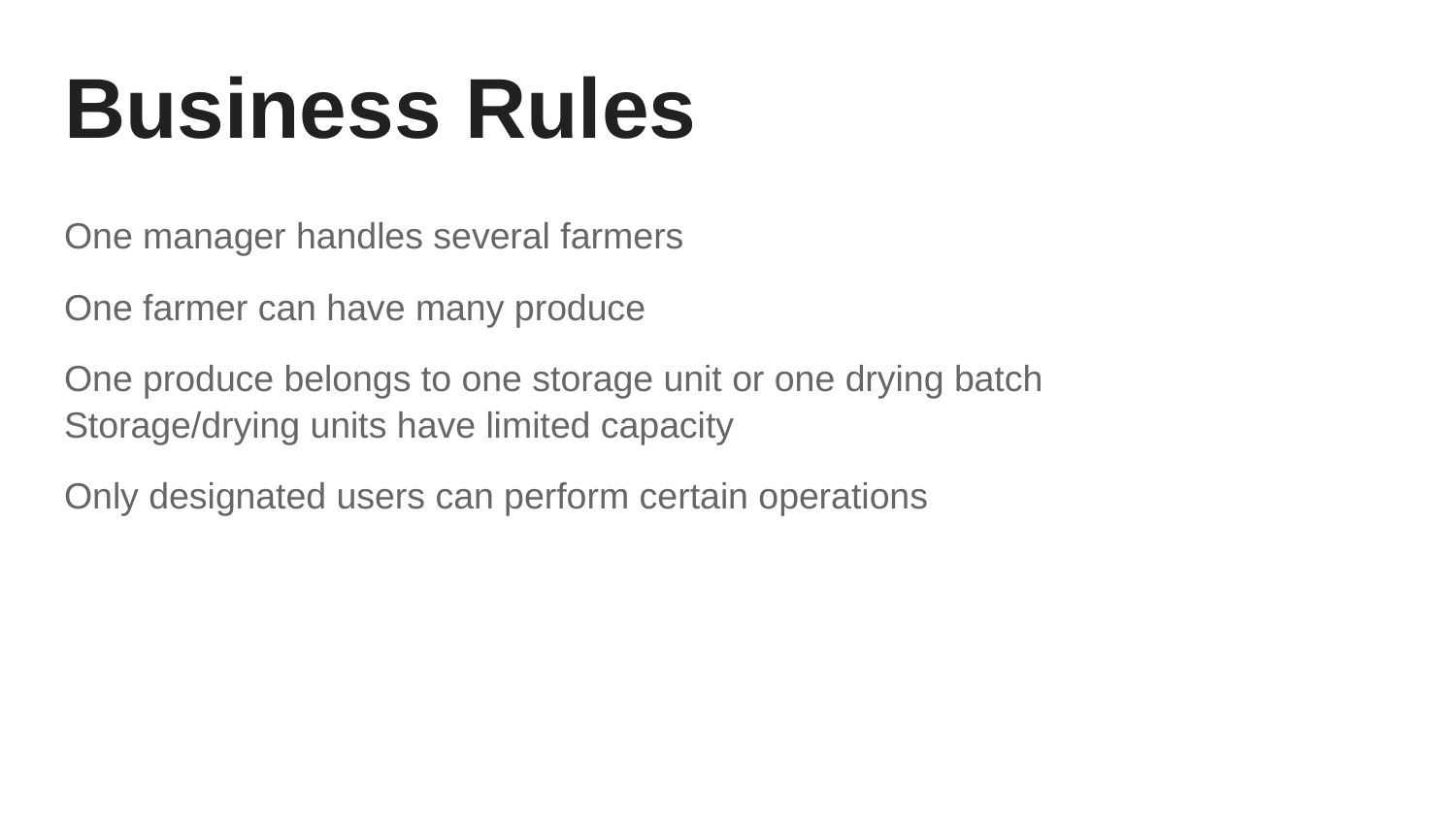

# Business Rules
One manager handles several farmers
One farmer can have many produce
One produce belongs to one storage unit or one drying batch
Storage/drying units have limited capacity
Only designated users can perform certain operations